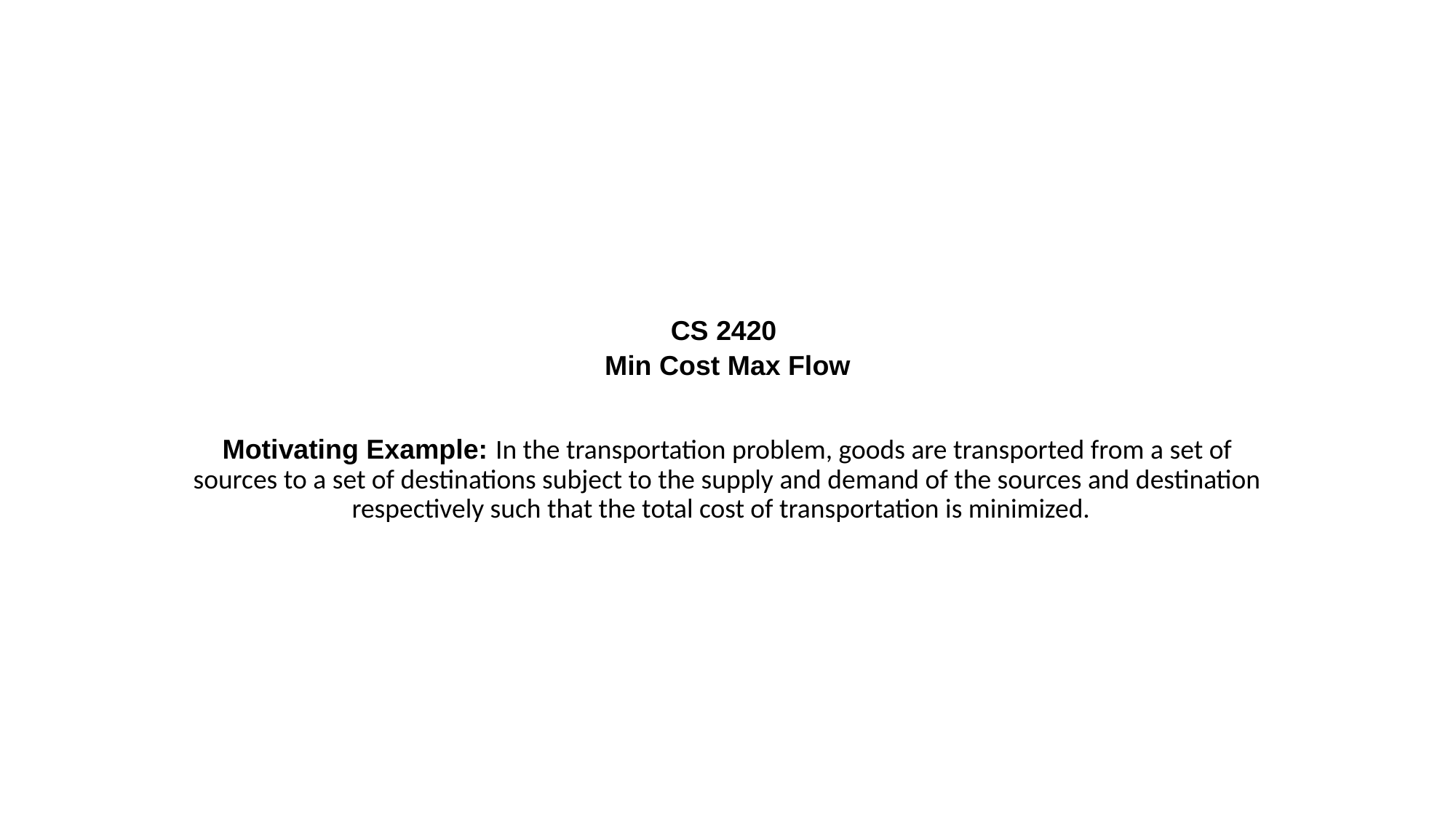

# CS 2420 Min Cost Max Flow
Motivating Example: In the transportation problem, goods are transported from a set of sources to a set of destinations subject to the supply and demand of the sources and destination respectively such that the total cost of transportation is minimized.